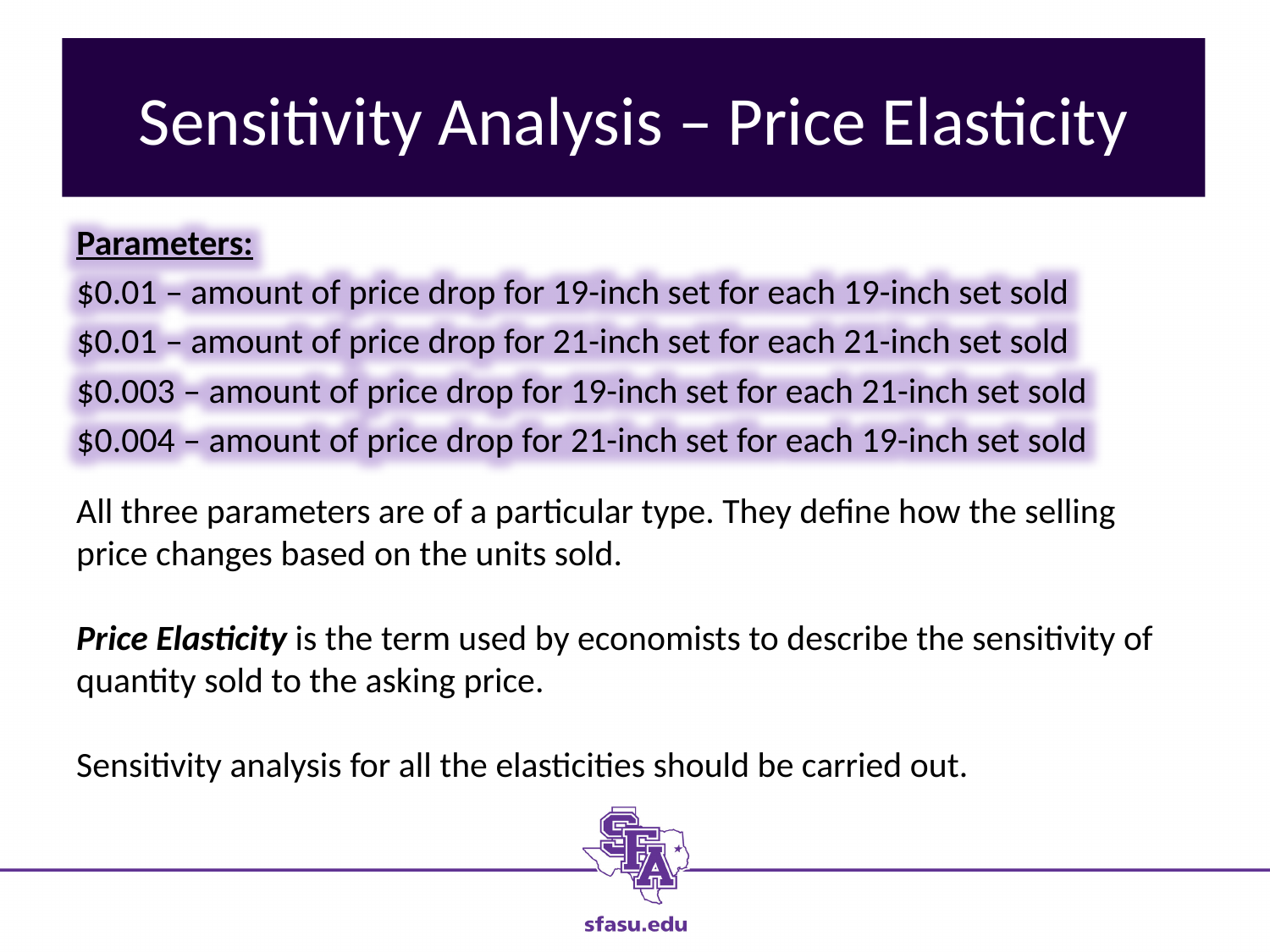

# Sensitivity Analysis – Price Elasticity
Parameters:
$0.01 – amount of price drop for 19-inch set for each 19-inch set sold
$0.01 – amount of price drop for 21-inch set for each 21-inch set sold
$0.003 – amount of price drop for 19-inch set for each 21-inch set sold
$0.004 – amount of price drop for 21-inch set for each 19-inch set sold
All three parameters are of a particular type. They define how the selling price changes based on the units sold.

Price Elasticity is the term used by economists to describe the sensitivity of quantity sold to the asking price.

Sensitivity analysis for all the elasticities should be carried out.